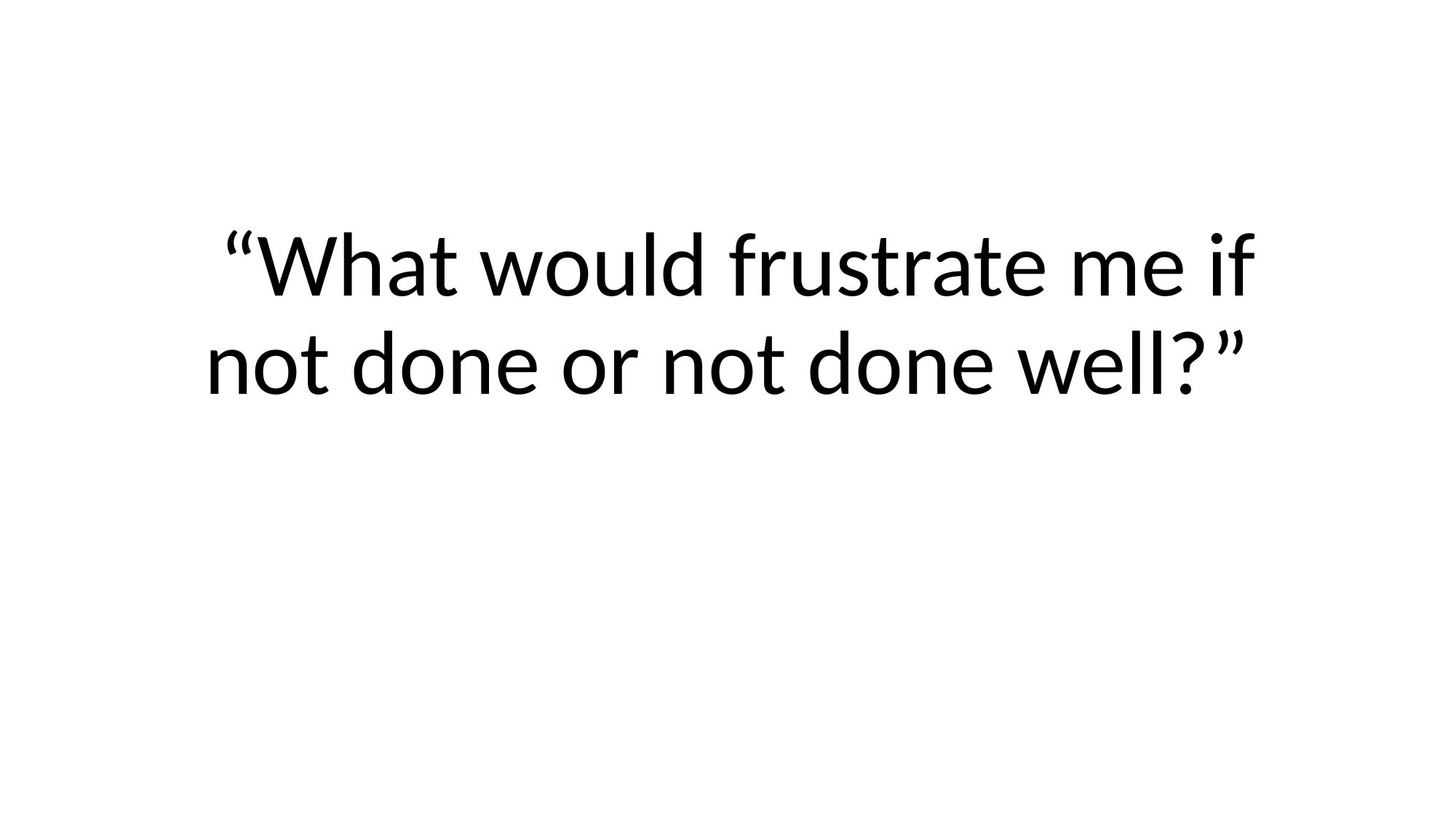

# “What would frustrate me if not done or not done well?”